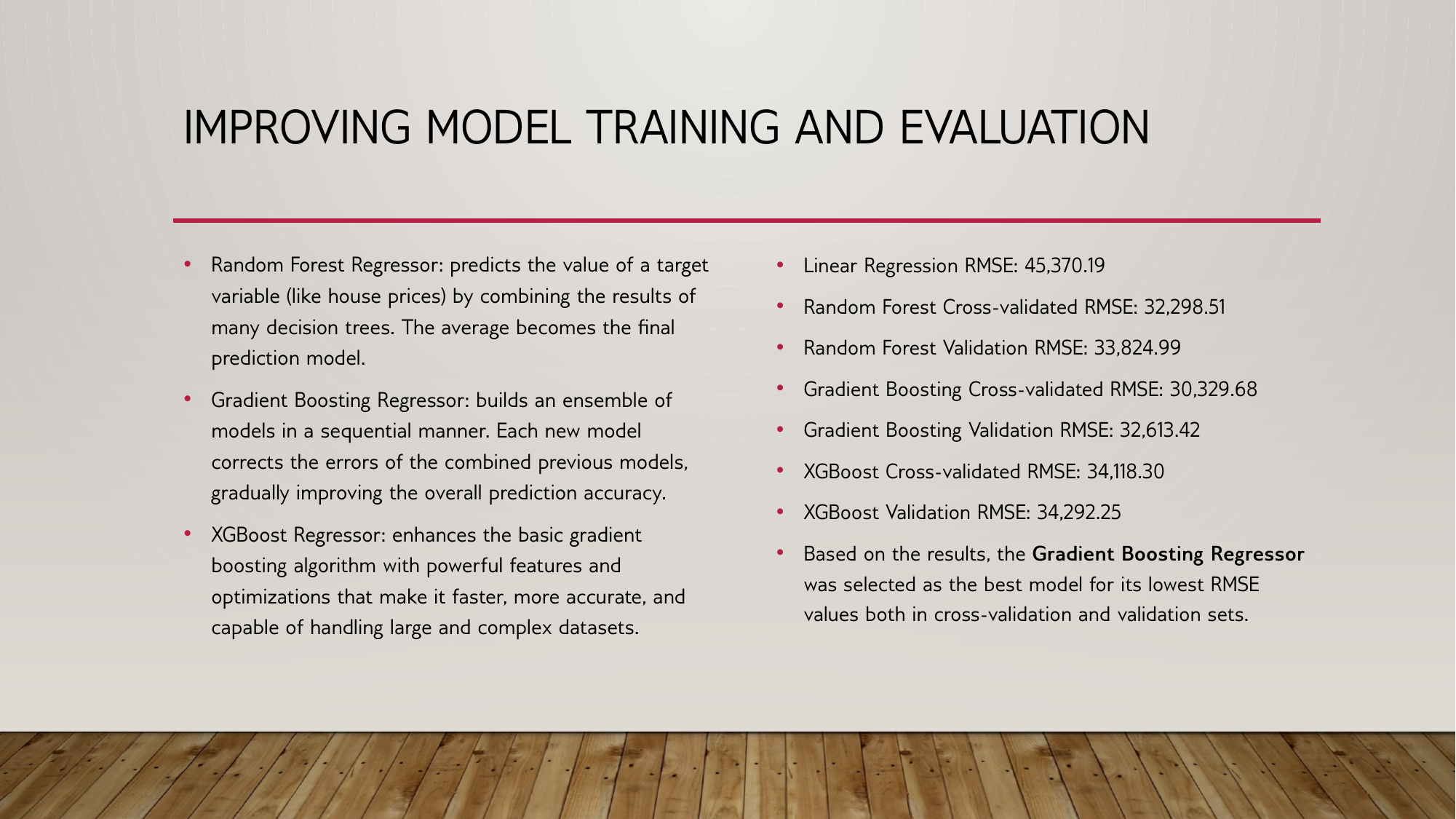

# Improving Model Training and Evaluation
Random Forest Regressor: predicts the value of a target variable (like house prices) by combining the results of many decision trees. The average becomes the final prediction model.
Gradient Boosting Regressor: builds an ensemble of models in a sequential manner. Each new model corrects the errors of the combined previous models, gradually improving the overall prediction accuracy.
XGBoost Regressor: enhances the basic gradient boosting algorithm with powerful features and optimizations that make it faster, more accurate, and capable of handling large and complex datasets.
Linear Regression RMSE: 45,370.19
Random Forest Cross-validated RMSE: 32,298.51
Random Forest Validation RMSE: 33,824.99
Gradient Boosting Cross-validated RMSE: 30,329.68
Gradient Boosting Validation RMSE: 32,613.42
XGBoost Cross-validated RMSE: 34,118.30
XGBoost Validation RMSE: 34,292.25
Based on the results, the Gradient Boosting Regressor was selected as the best model for its lowest RMSE values both in cross-validation and validation sets.